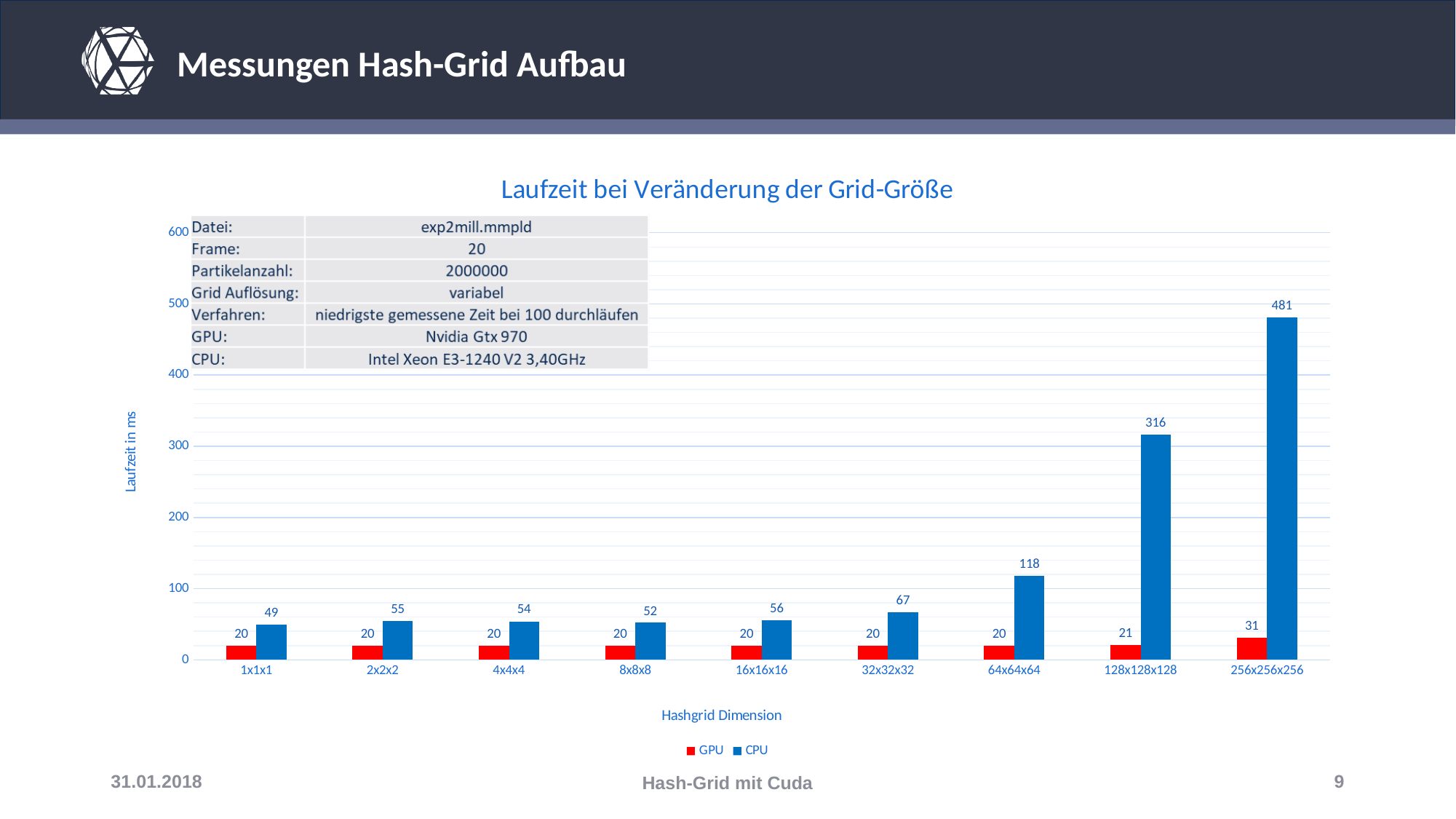

# Messungen Hash-Grid Aufbau

### Chart: Laufzeit bei Veränderung der Grid-Größe

| Category |  |  |
|---|---|---|
| 1x1x1 | 20.0 | 49.0 |
| 2x2x2 | 20.0 | 55.0 |
| 4x4x4 | 20.0 | 54.0 |
| 8x8x8 | 20.0 | 52.0 |
| 16x16x16 | 20.0 | 56.0 |
| 32x32x32 | 20.0 | 67.0 |
| 64x64x64 | 20.0 | 118.0 |
| 128x128x128 | 21.0 | 316.0 |
| 256x256x256 | 31.0 | 481.0 |
31.01.2018
9
Hash-Grid mit Cuda